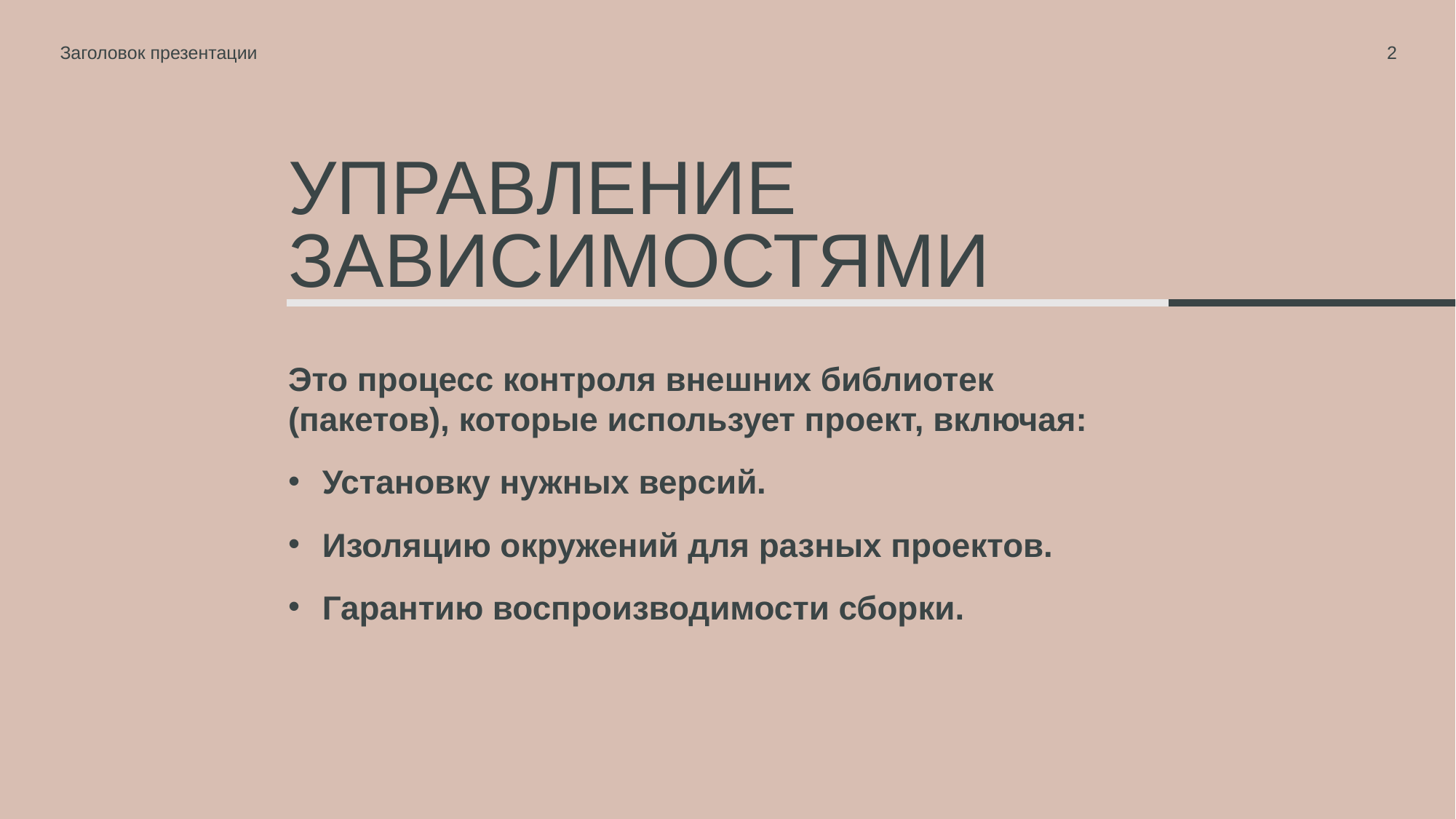

Заголовок презентации
2
# Управление зависимостями
Это процесс контроля внешних библиотек (пакетов), которые использует проект, включая:
Установку нужных версий.
Изоляцию окружений для разных проектов.
Гарантию воспроизводимости сборки.